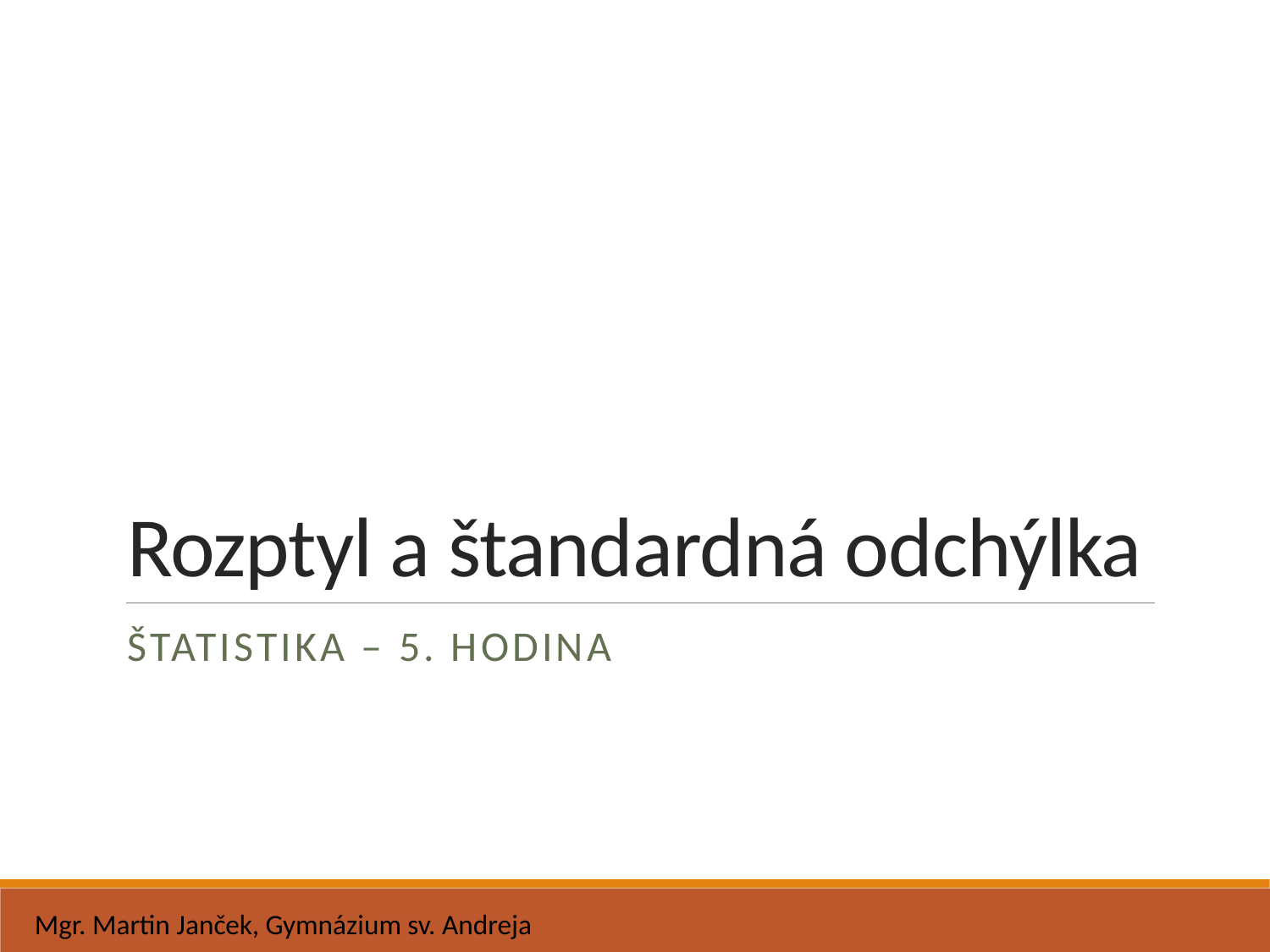

# Rozptyl a štandardná odchýlka
Štatistika – 5. hodina
Mgr. Martin Janček, Gymnázium sv. Andreja